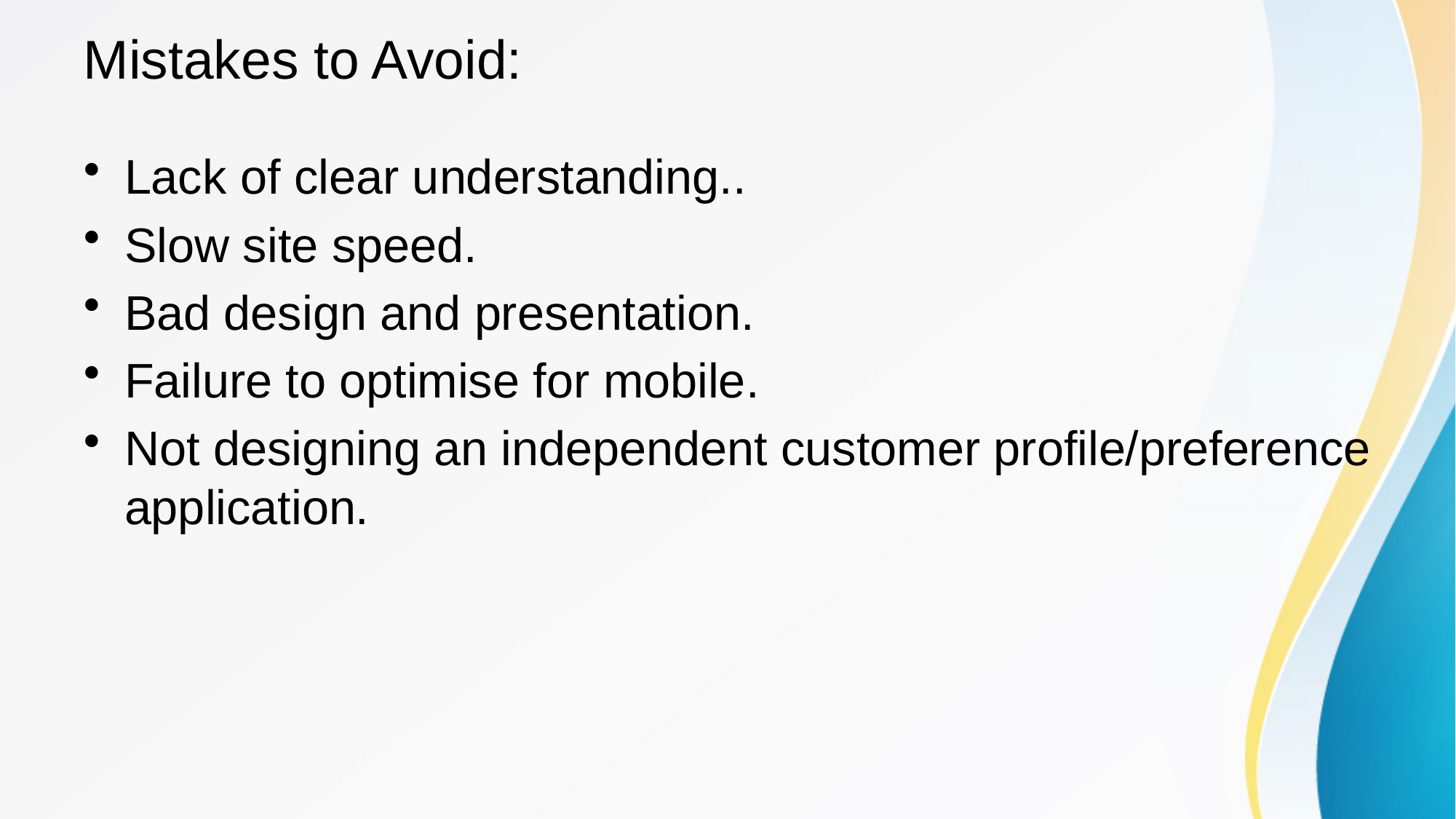

# Mistakes to Avoid:
Lack of clear understanding..
Slow site speed.
Bad design and presentation.
Failure to optimise for mobile.
Not designing an independent customer profile/preference application.